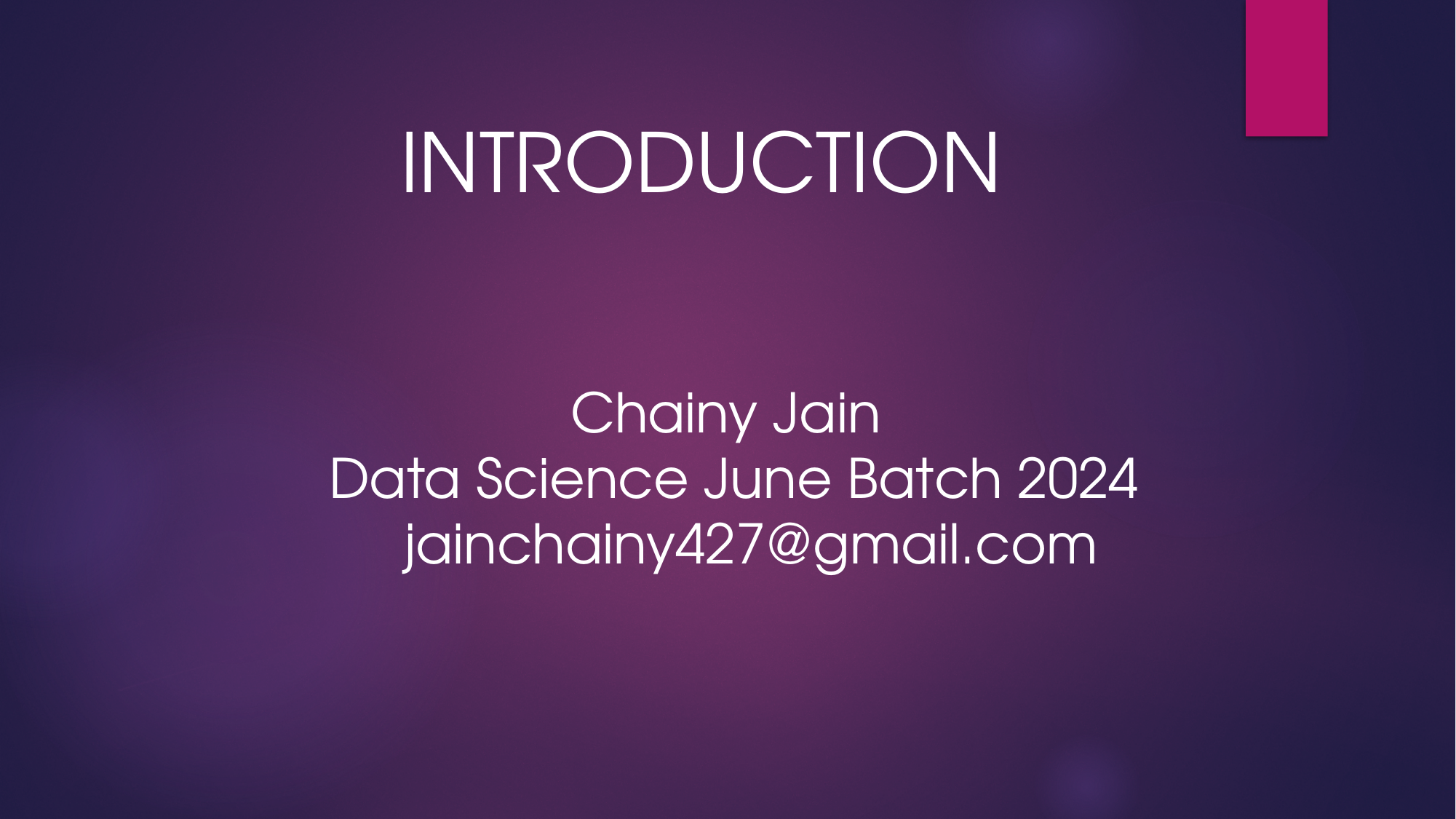

INTRODUCTION
                Chainy Jain
Data Science June Batch 2024
     jainchainy427@gmail.com